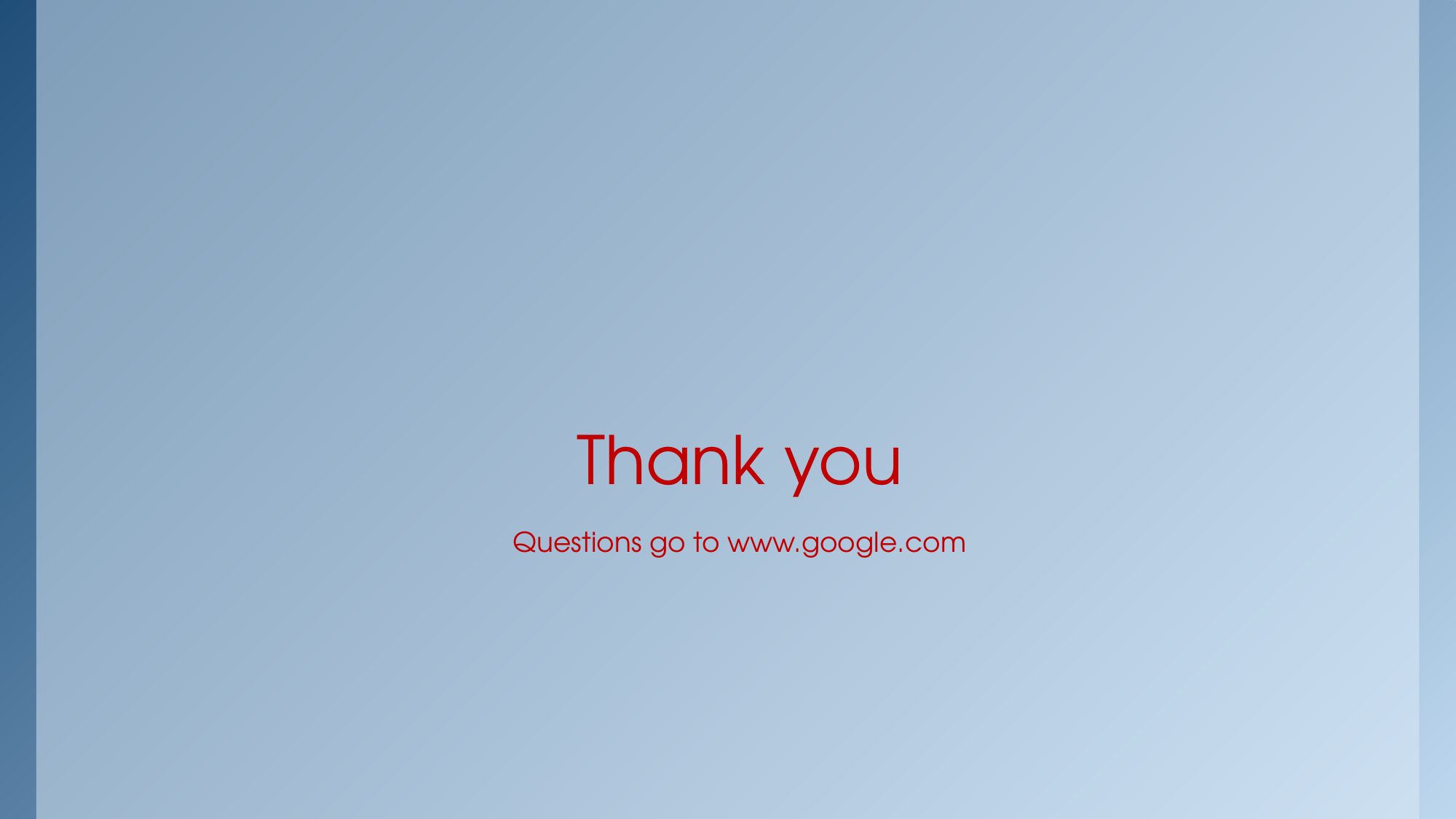

#

Thank you
Questions go to www.google.com